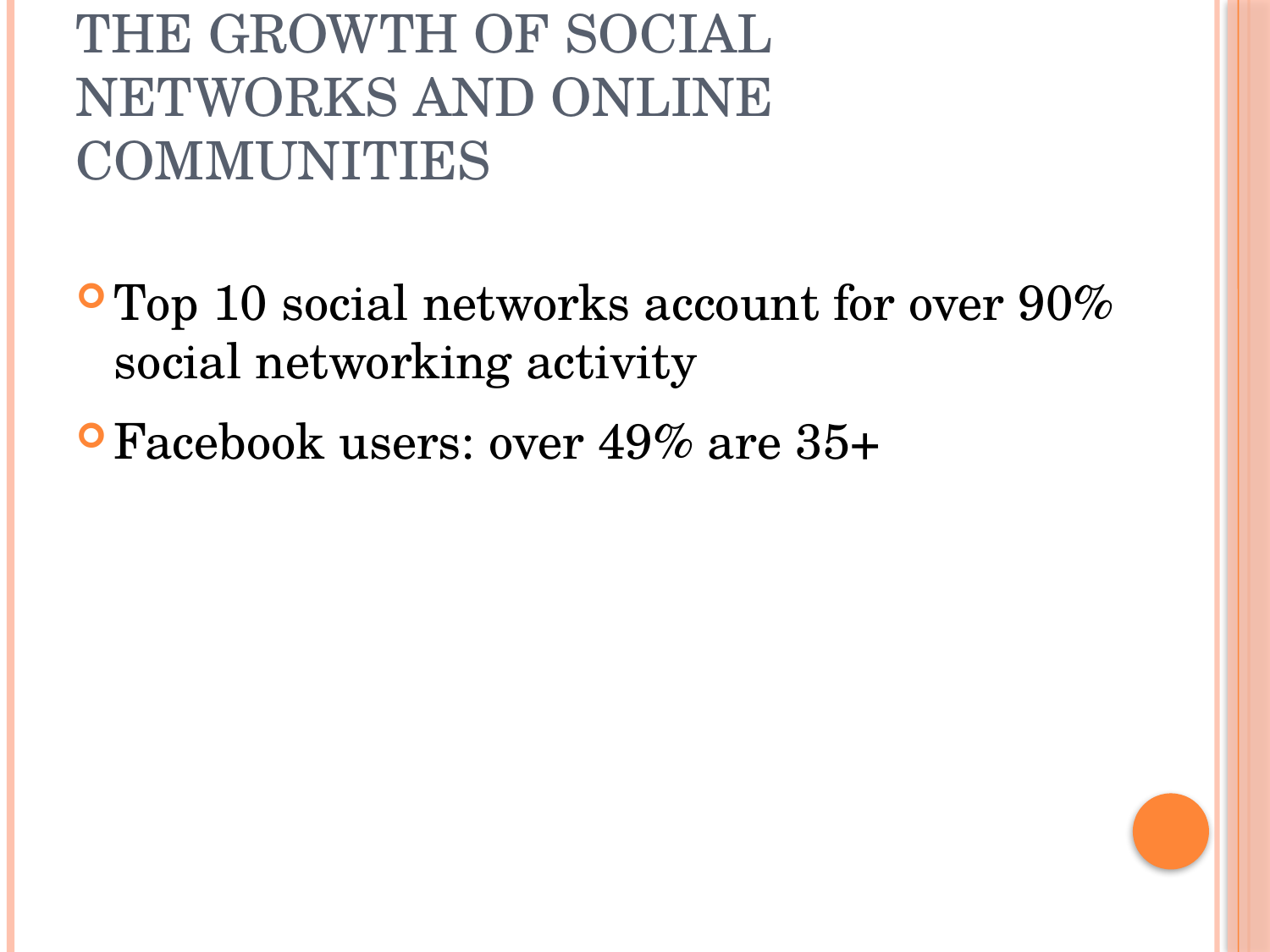

# The Growth of Social Networks and Online Communities
Top 10 social networks account for over 90% social networking activity
Facebook users: over 49% are 35+